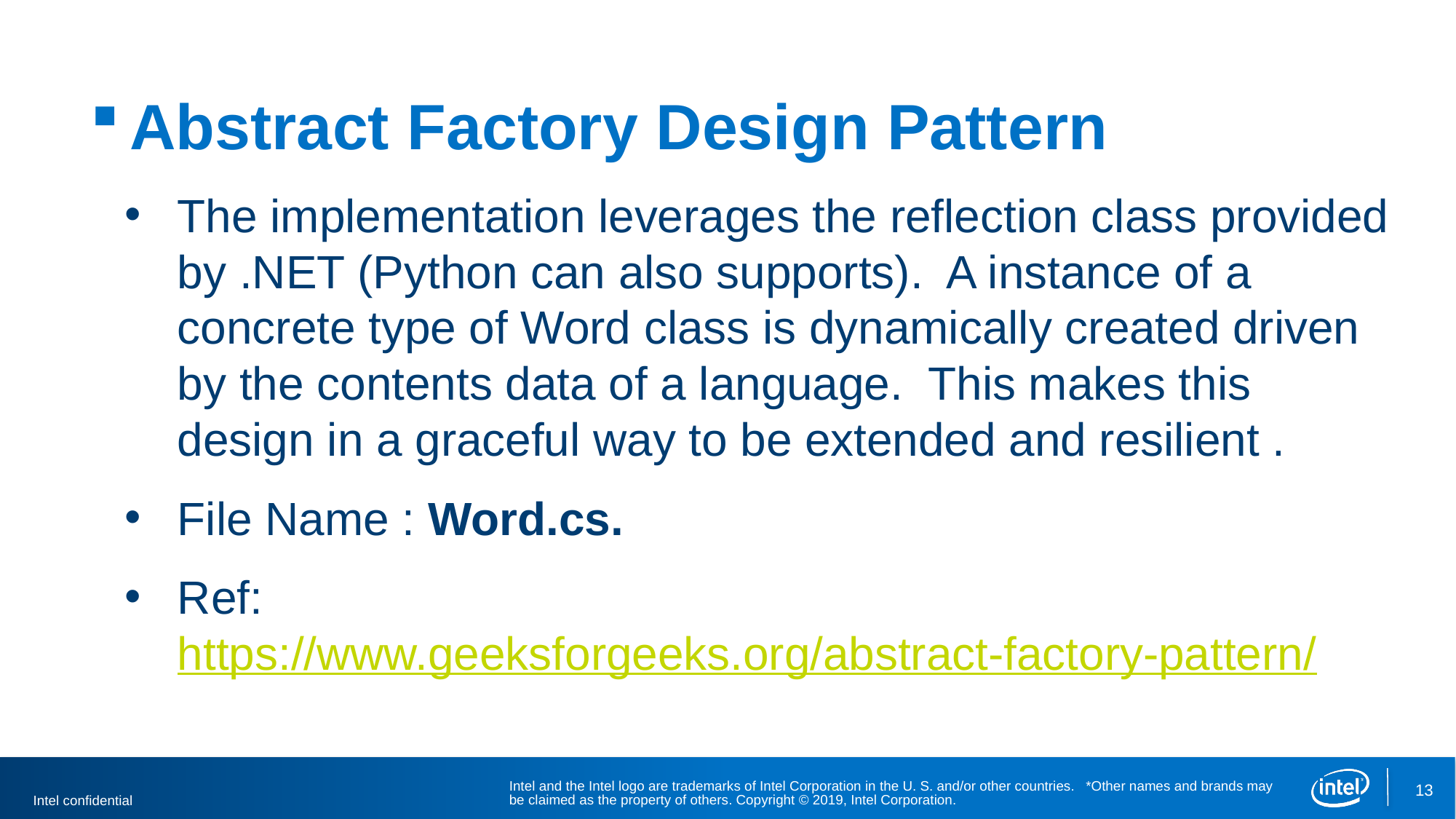

Abstract Factory Design Pattern
The implementation leverages the reflection class provided by .NET (Python can also supports).  A instance of a concrete type of Word class is dynamically created driven by the contents data of a language.  This makes this design in a graceful way to be extended and resilient .
File Name : Word.cs.
Ref: https://www.geeksforgeeks.org/abstract-factory-pattern/

Intel and the Intel logo are trademarks of Intel Corporation in the U. S. and/or other countries.   *Other names and brands may be claimed as the property of others. Copyright © 2019, Intel Corporation.
13